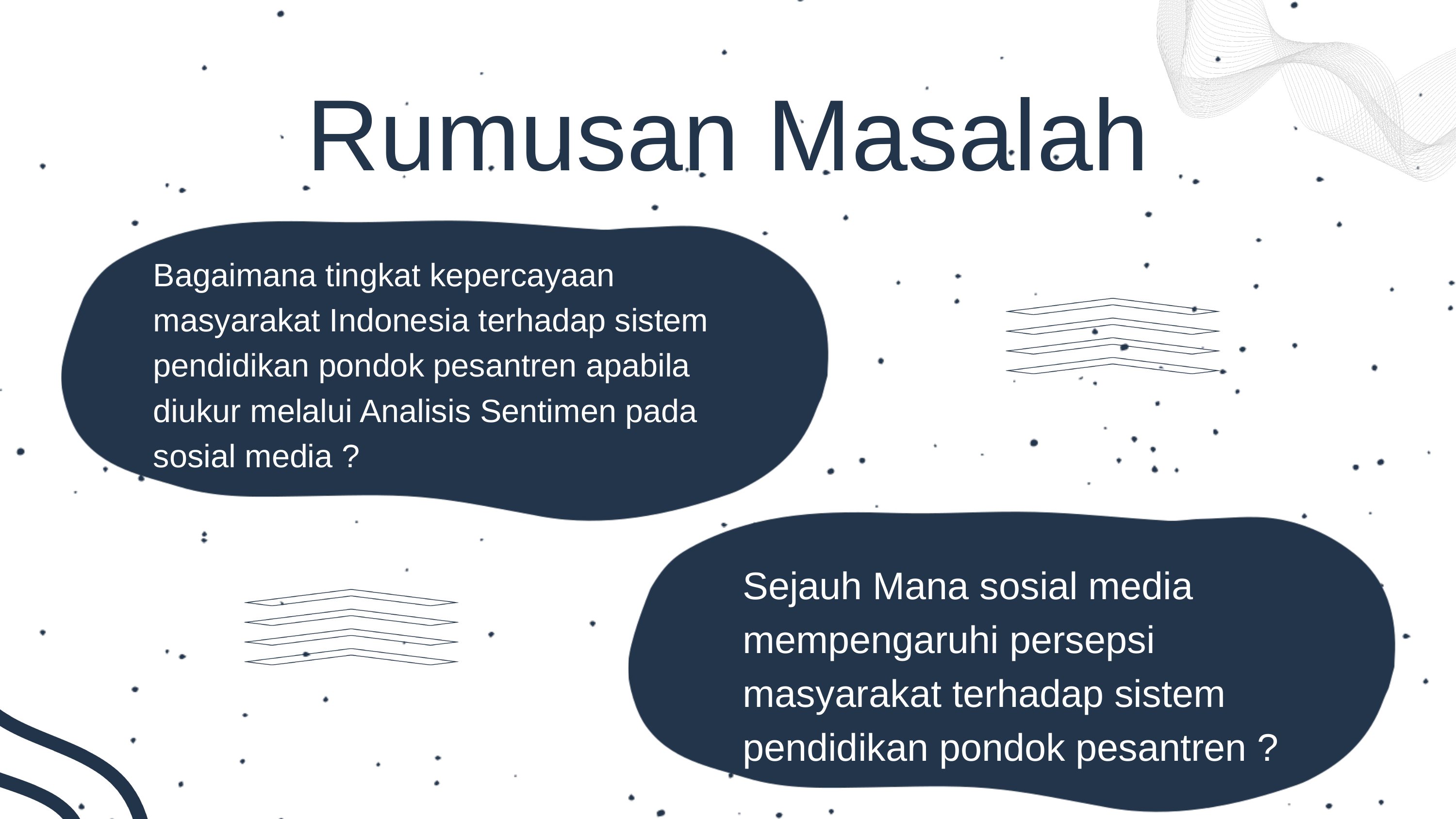

Rumusan Masalah

Bagaimana tingkat kepercayaan masyarakat Indonesia terhadap sistem pendidikan pondok pesantren apabila diukur melalui Analisis Sentimen pada sosial media ?

Sejauh Mana sosial media mempengaruhi persepsi masyarakat terhadap sistem pendidikan pondok pesantren ?